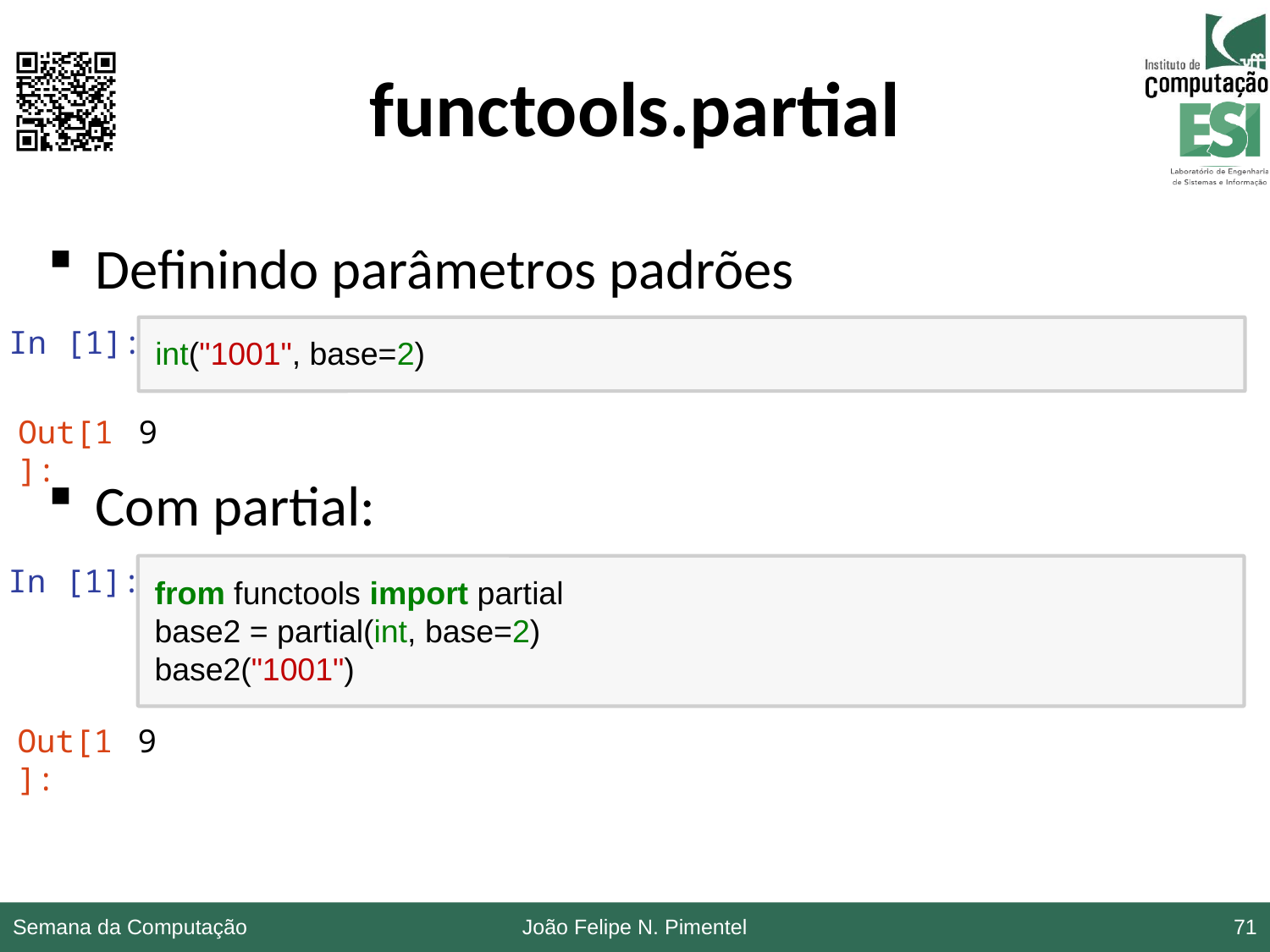

# functools.partial
Definindo parâmetros padrões

Com partial:

In [1]:
int("1001", base=2)
Out[1]:
9
In [1]:
from functools import partial
base2 = partial(int, base=2)
base2("1001")
Out[1]:
9
Semana da Computação
João Felipe N. Pimentel
71